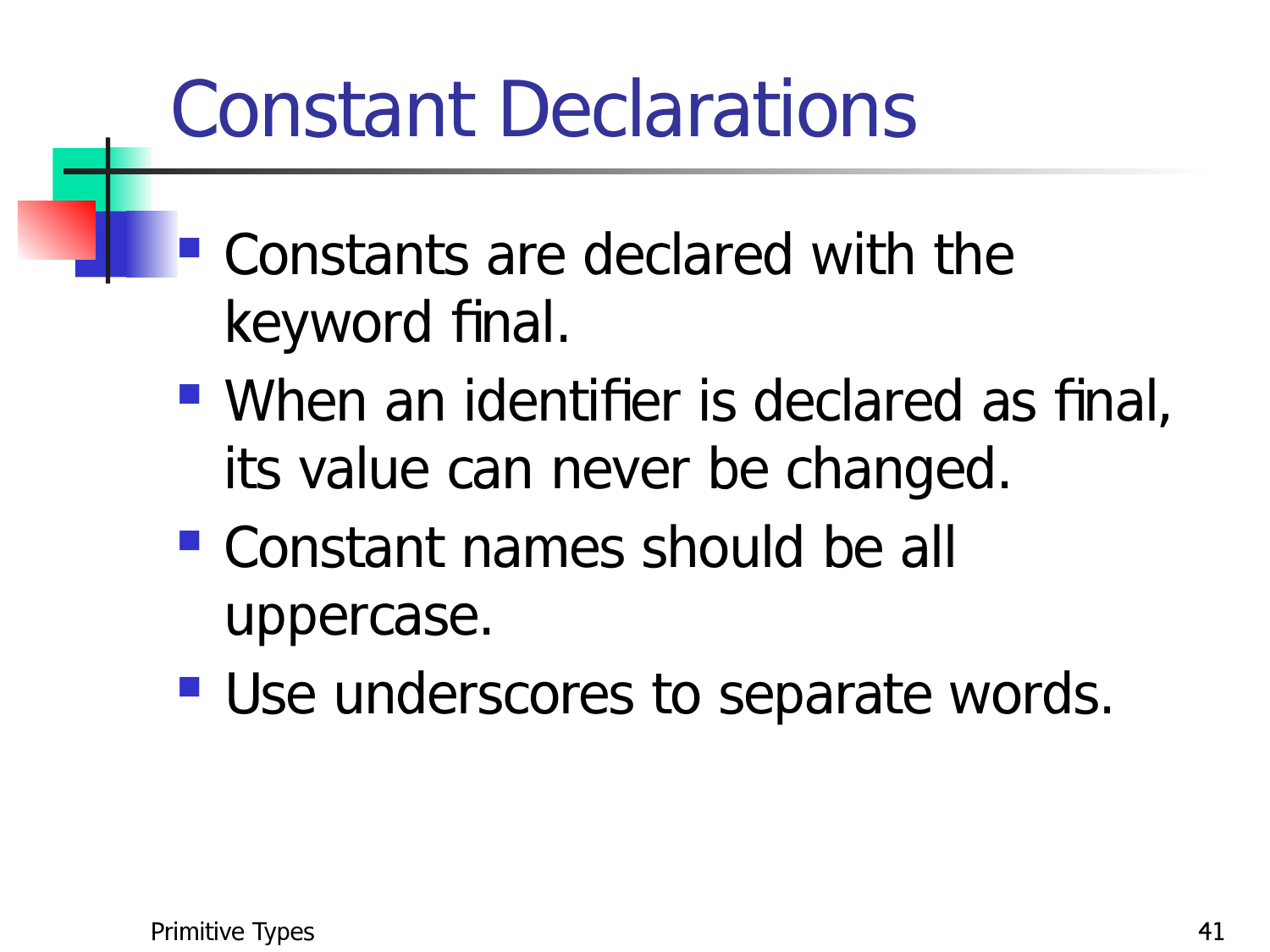

# Constant Declarations
Constants are declared with the keyword final.
When an identifier is declared as final, its value can never be changed.
Constant names should be all uppercase.
Use underscores to separate words.
Primitive Types
41